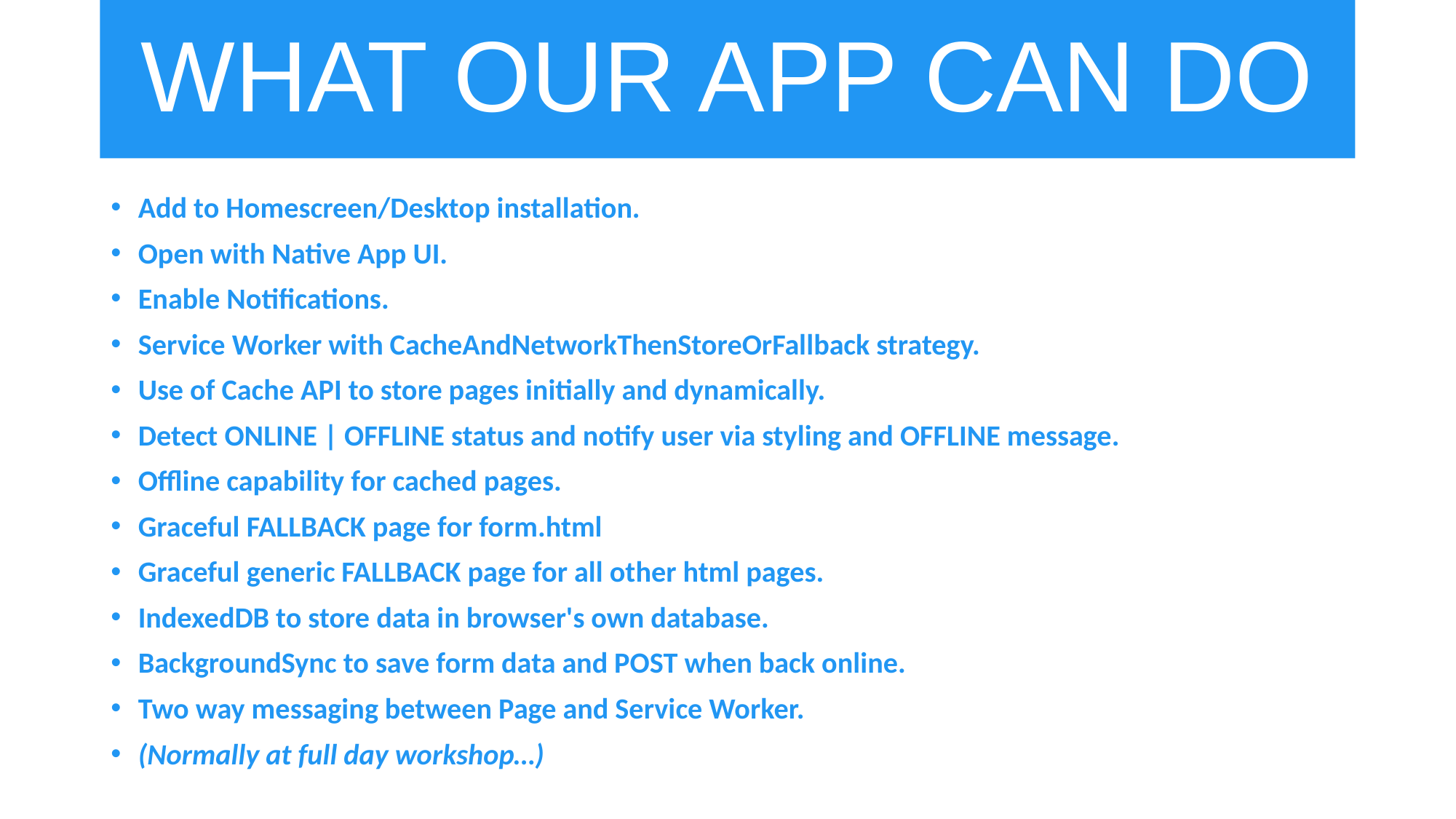

# WHAT OUR APP CAN DO

Add to Homescreen/Desktop installation.
Open with Native App UI.
Enable Notifications.
Service Worker with CacheAndNetworkThenStoreOrFallback strategy.
Use of Cache API to store pages initially and dynamically.
Detect ONLINE | OFFLINE status and notify user via styling and OFFLINE message.
Offline capability for cached pages.
Graceful FALLBACK page for form.html
Graceful generic FALLBACK page for all other html pages.
IndexedDB to store data in browser's own database.
BackgroundSync to save form data and POST when back online.
Two way messaging between Page and Service Worker.
(Normally at full day workshop…)